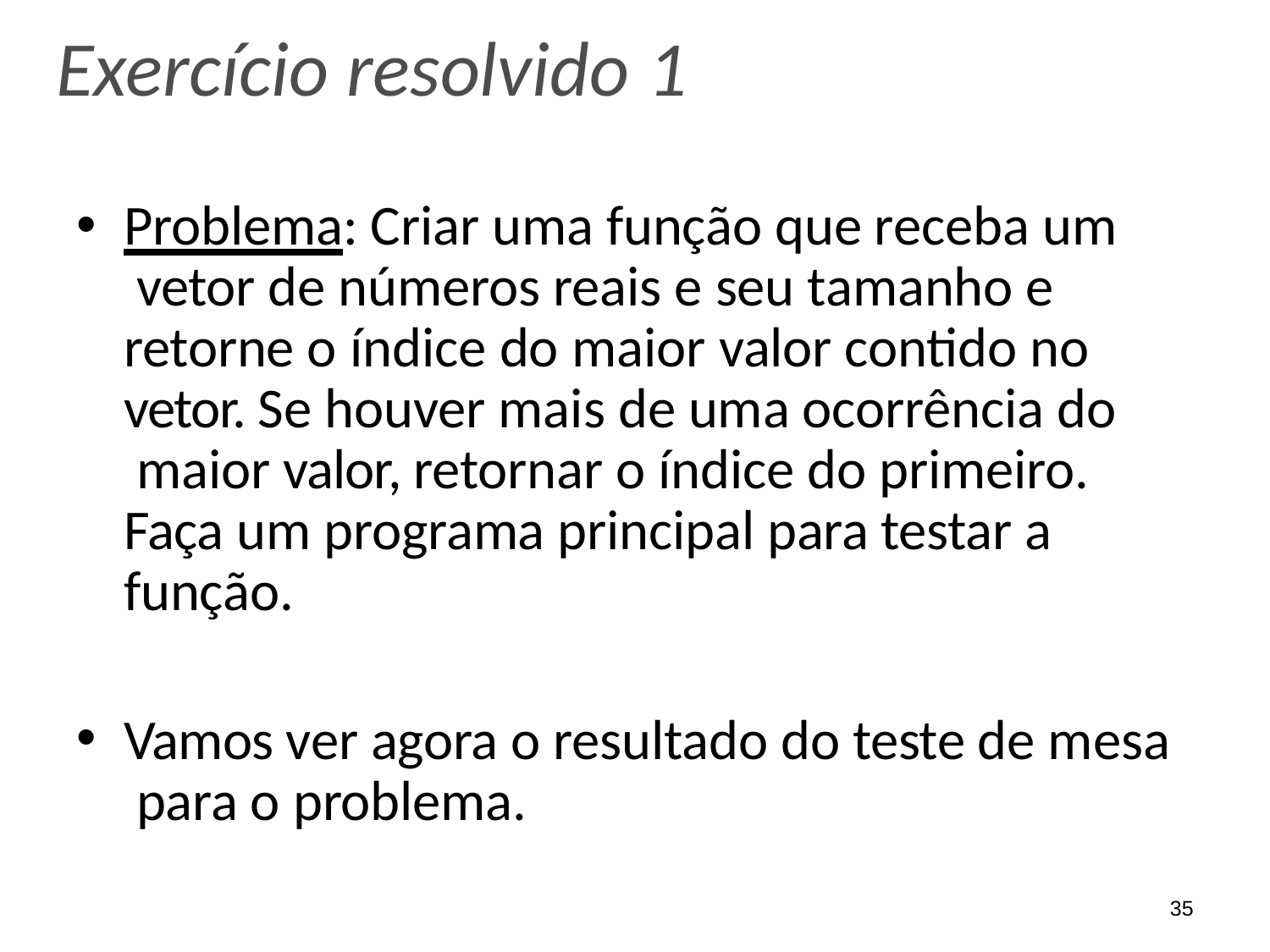

# Exercício resolvido 1
Problema: Criar uma função que receba um  vetor de números reais e seu tamanho e  retorne o índice do maior valor contido no  vetor. Se houver mais de uma ocorrência do  maior valor, retornar o índice do primeiro.  Faça um programa principal para testar a  função.

Vamos ver agora o resultado do teste de mesa  para o problema.
35